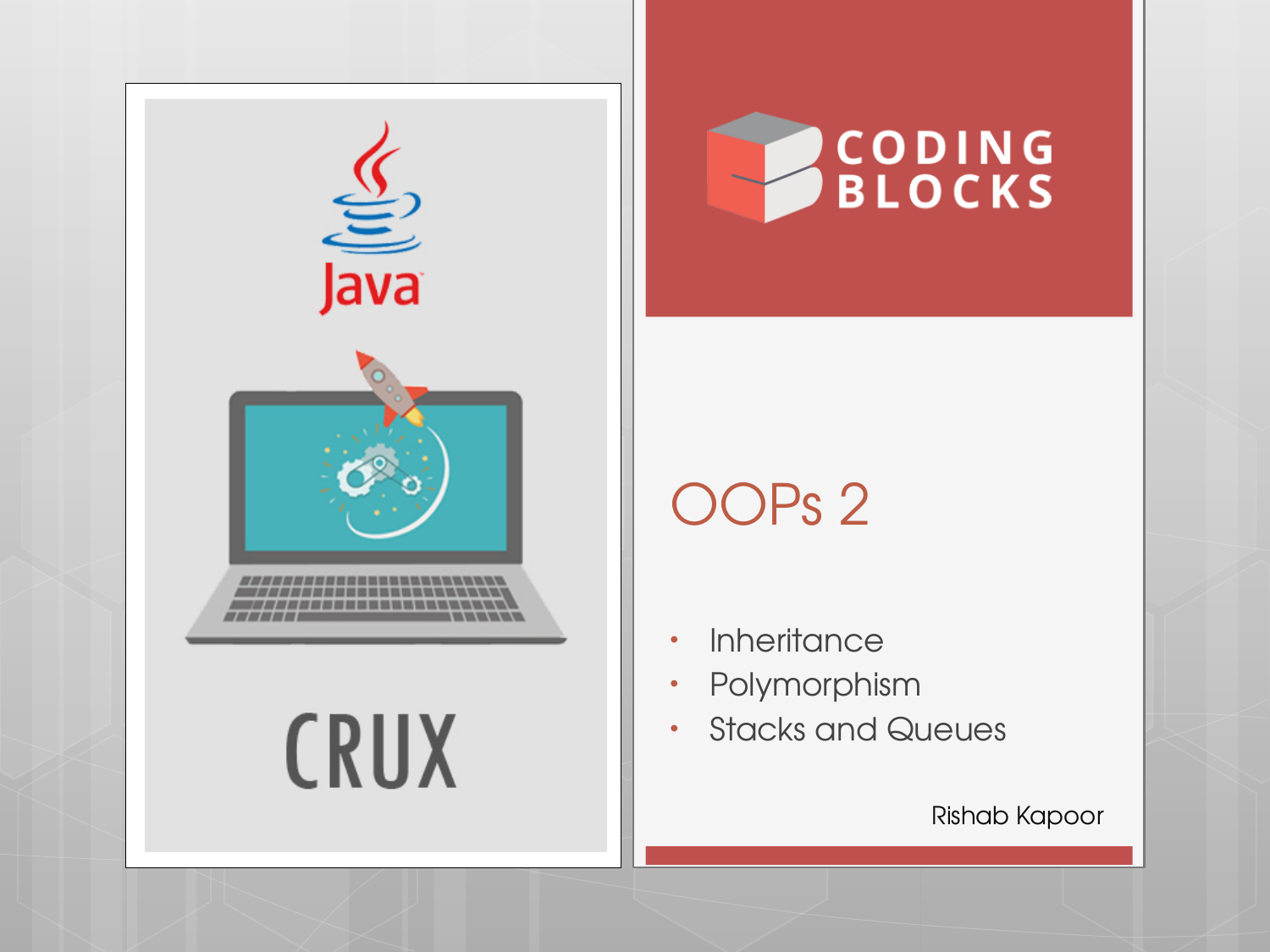

# OOPs 2
Inheritance
Polymorphism
Stacks and Queues
Rishab Kapoor